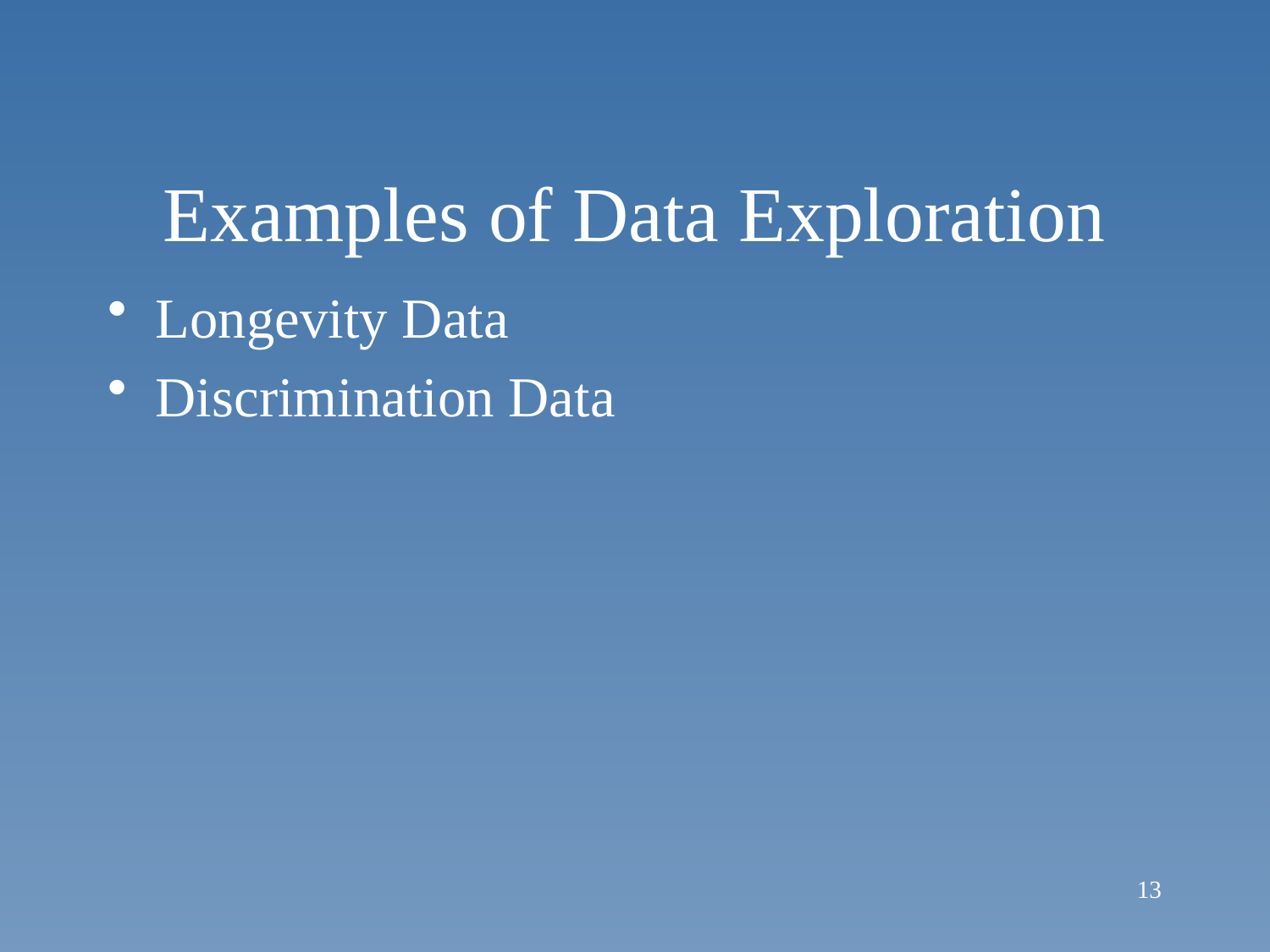

# Examples of Data Exploration
Longevity Data
Discrimination Data
13